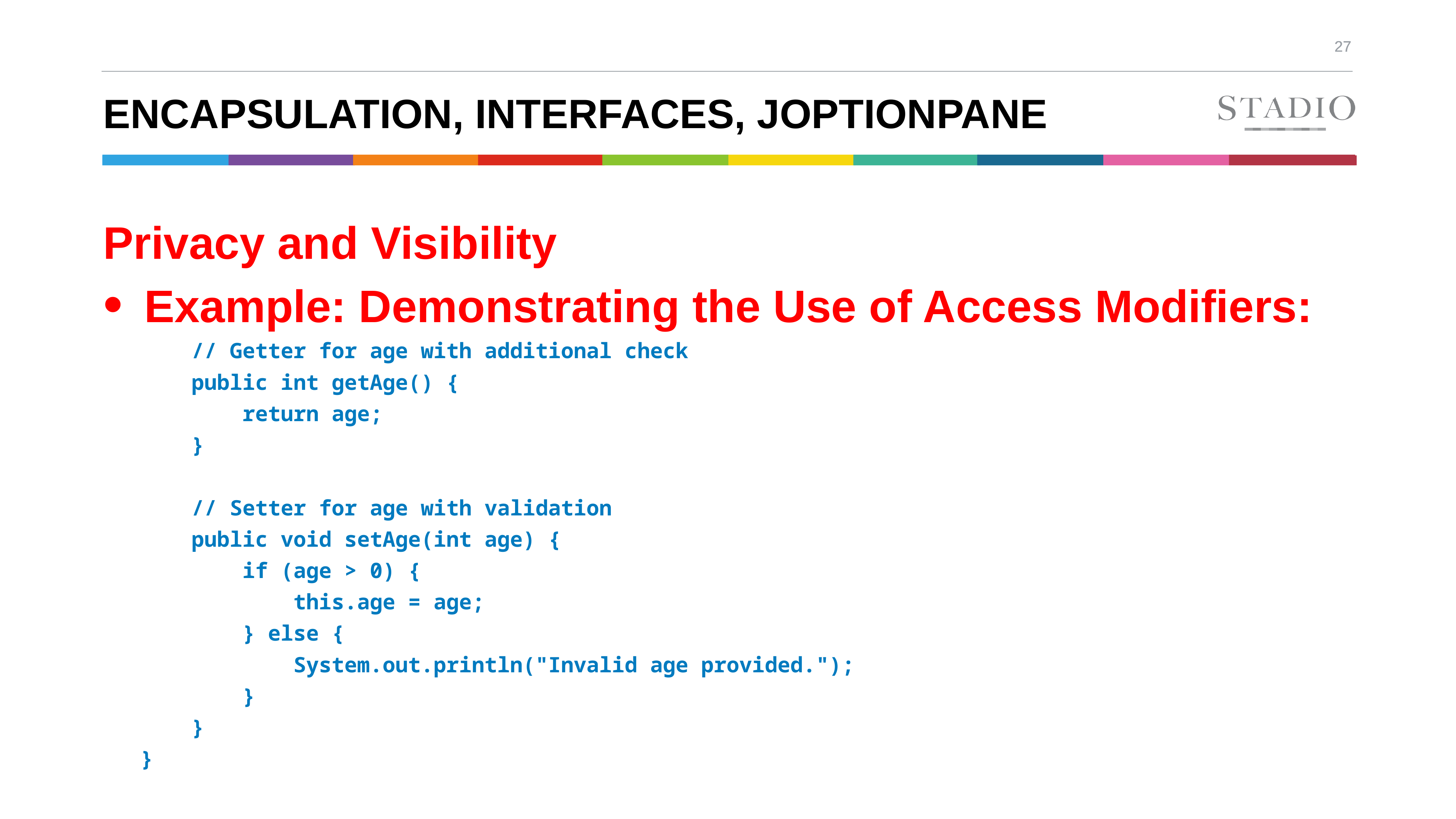

# Encapsulation, Interfaces, JOptionpane

Privacy and Visibility
Example: Demonstrating the Use of Access Modifiers:
    // Getter for age with additional check
    public int getAge() {
        return age;
    }

    // Setter for age with validation
    public void setAge(int age) {
        if (age > 0) {
            this.age = age;
        } else {
            System.out.println("Invalid age provided.");
        }
    }
}